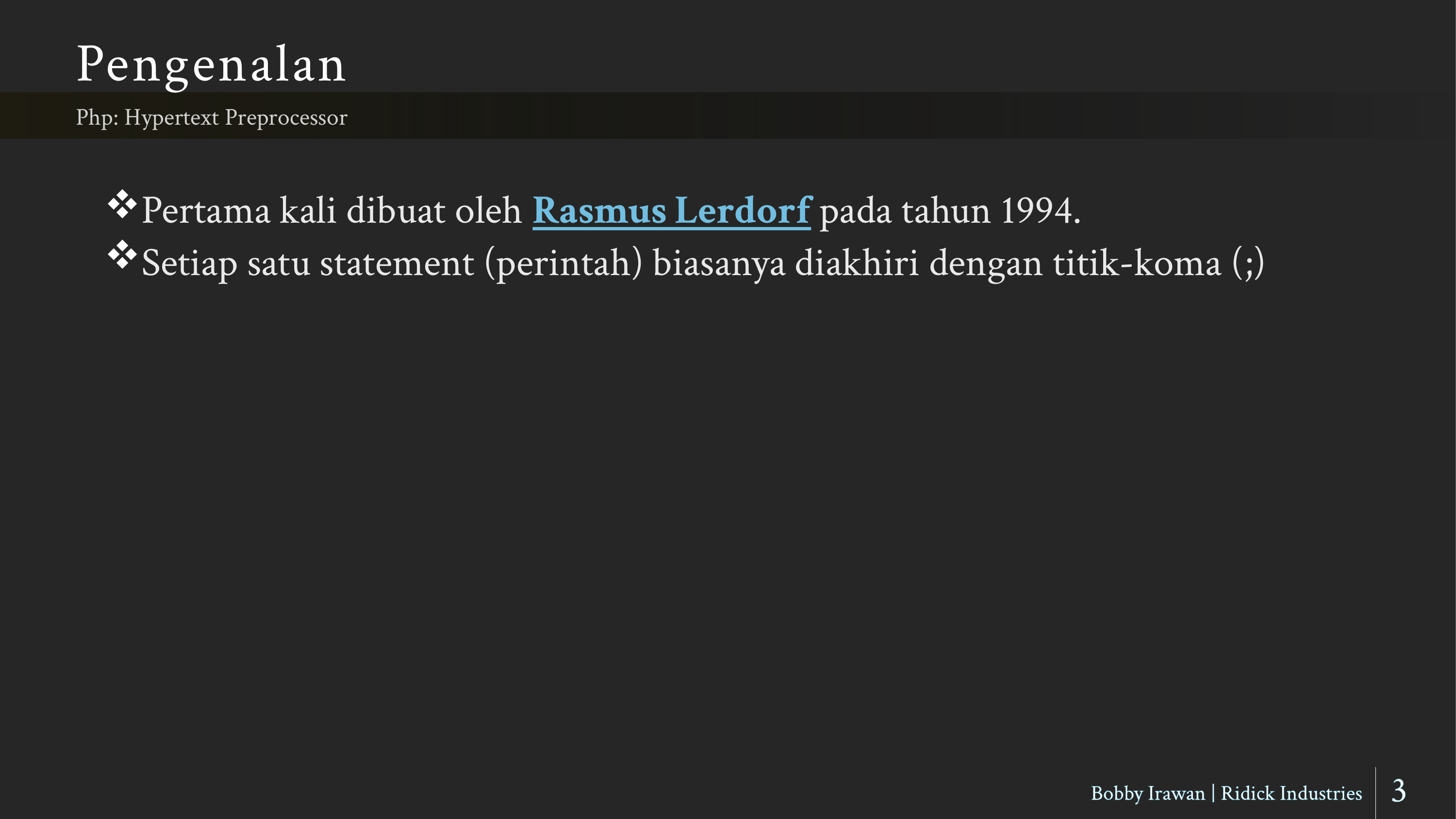

# Pengenalan
Php: Hypertext Preprocessor
Pertama kali dibuat oleh Rasmus Lerdorf pada tahun 1994.
Setiap satu statement (perintah) biasanya diakhiri dengan titik-koma (;)

Bobby Irawan | Ridick Industries
3